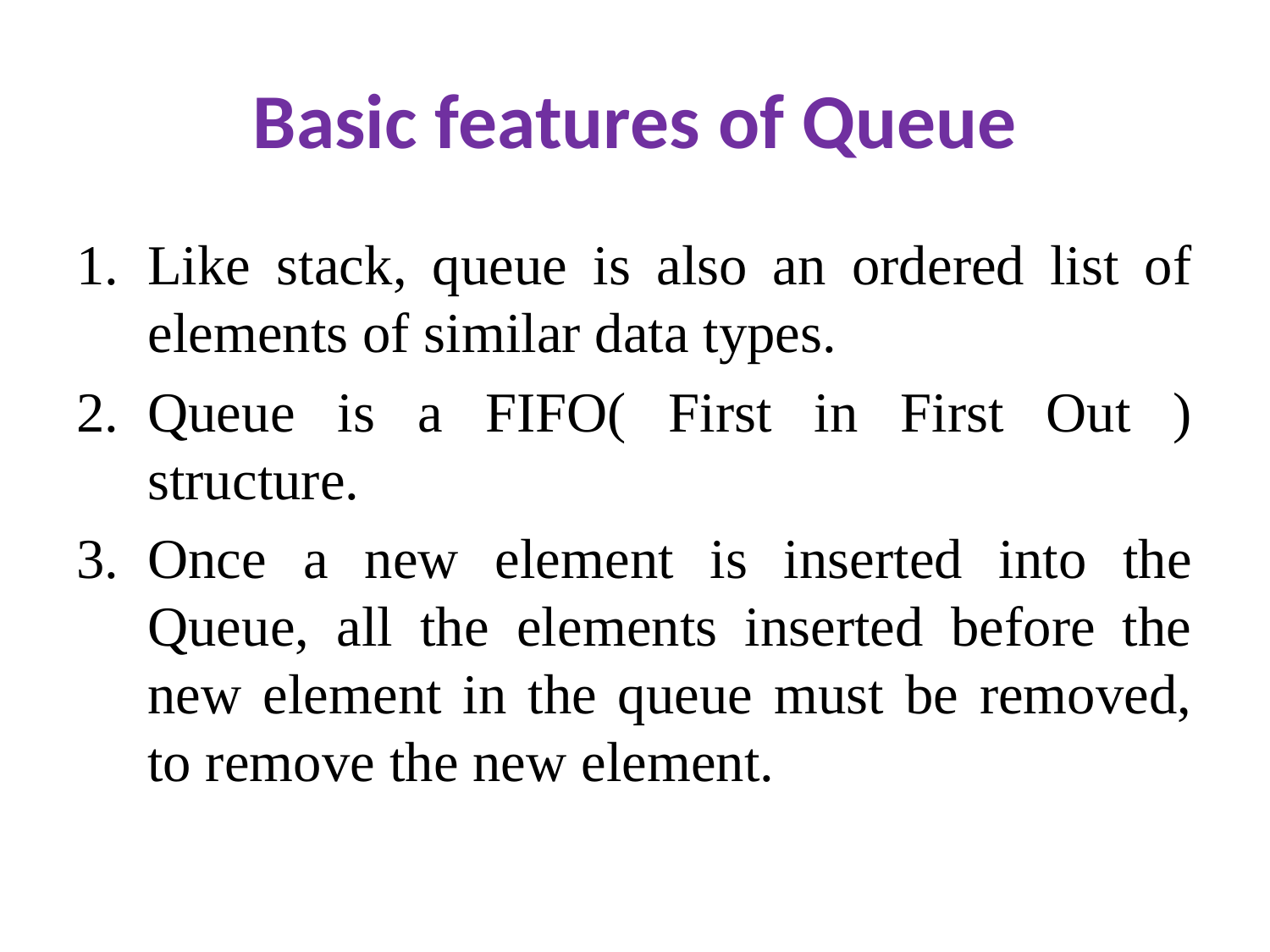

# Basic features of Queue
Like stack, queue is also an ordered list of elements of similar data types.
Queue is a FIFO( First in First Out ) structure.
Once a new element is inserted into the Queue, all the elements inserted before the new element in the queue must be removed, to remove the new element.